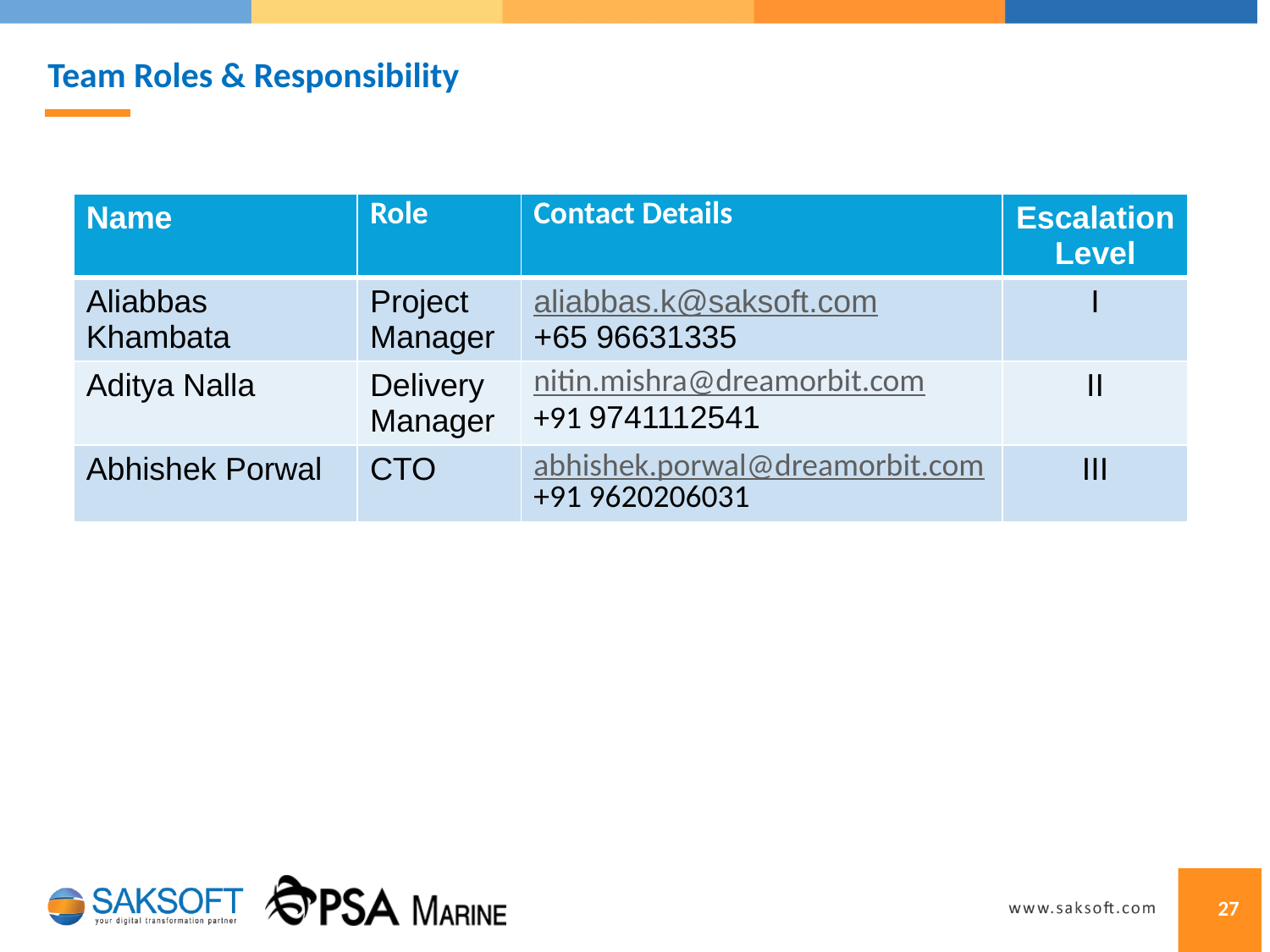

# Team Roles & Responsibility

| Name | Role | Contact Details | Escalation Level |
| --- | --- | --- | --- |
| Aliabbas Khambata | Project Manager | aliabbas.k@saksoft.com +65 96631335 | I |
| Aditya Nalla | Delivery Manager | nitin.mishra@dreamorbit.com +91 9741112541 | II |
| Abhishek Porwal | CTO | abhishek.porwal@dreamorbit.com +91 9620206031 | III |
27